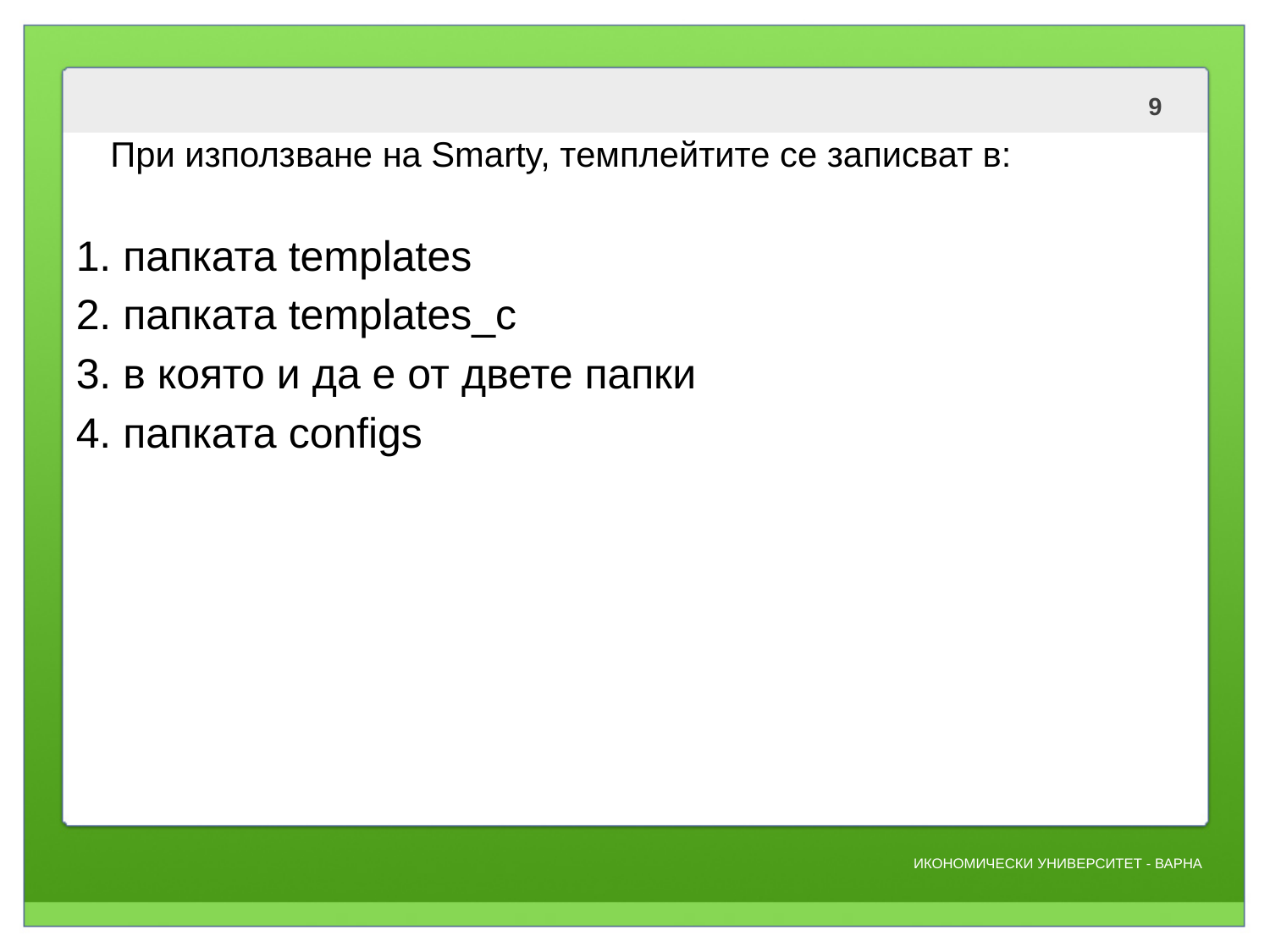

# При използване на Smarty, темплейтите се записват в:
1. папката templates
2. папката templates_c
3. в която и да е от двете папки
4. папката configs